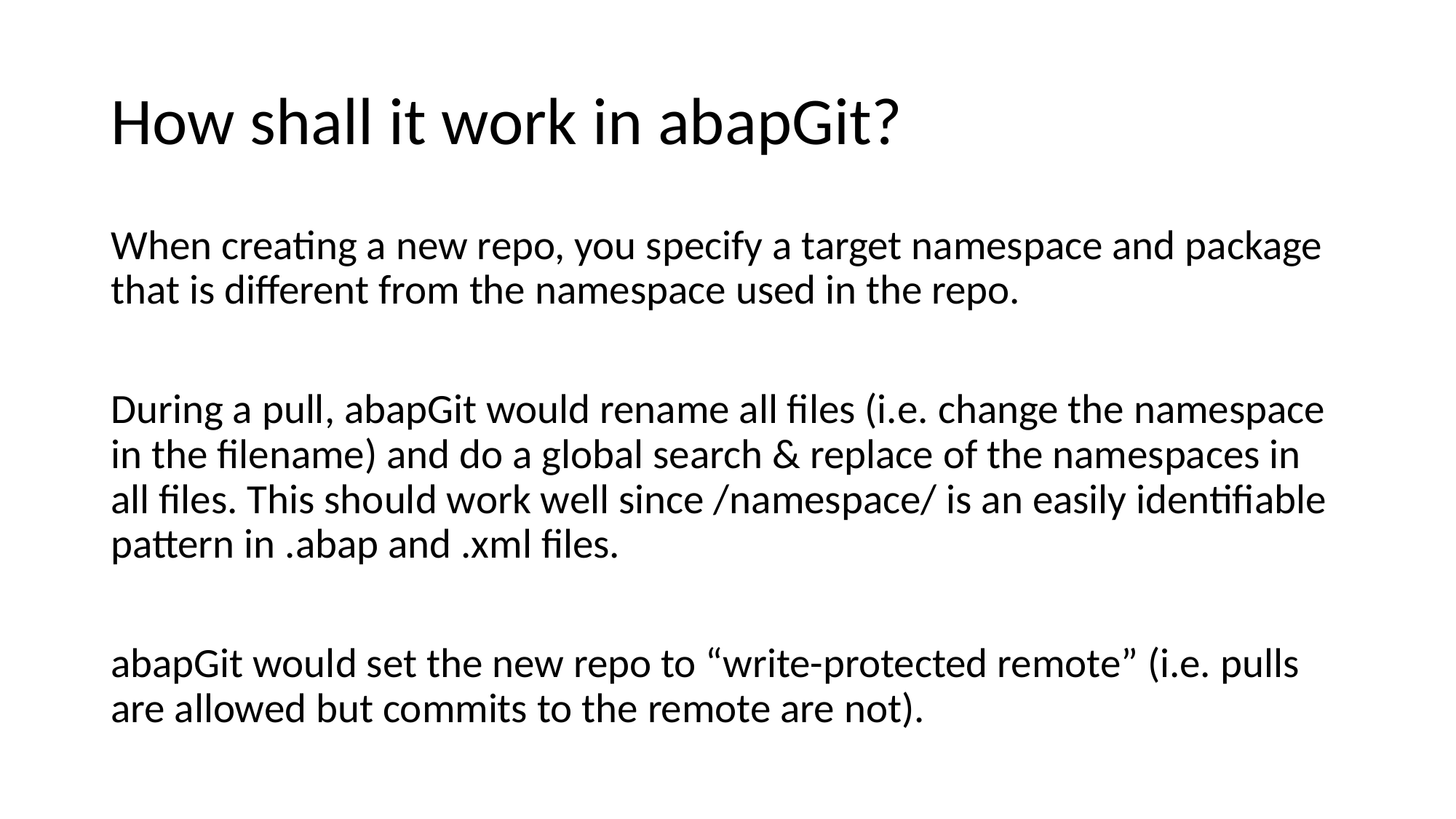

# How shall it work in abapGit?
When creating a new repo, you specify a target namespace and package that is different from the namespace used in the repo.

During a pull, abapGit would rename all files (i.e. change the namespace in the filename) and do a global search & replace of the namespaces in all files. This should work well since /namespace/ is an easily identifiable pattern in .abap and .xml files.

abapGit would set the new repo to “write-protected remote” (i.e. pulls are allowed but commits to the remote are not).